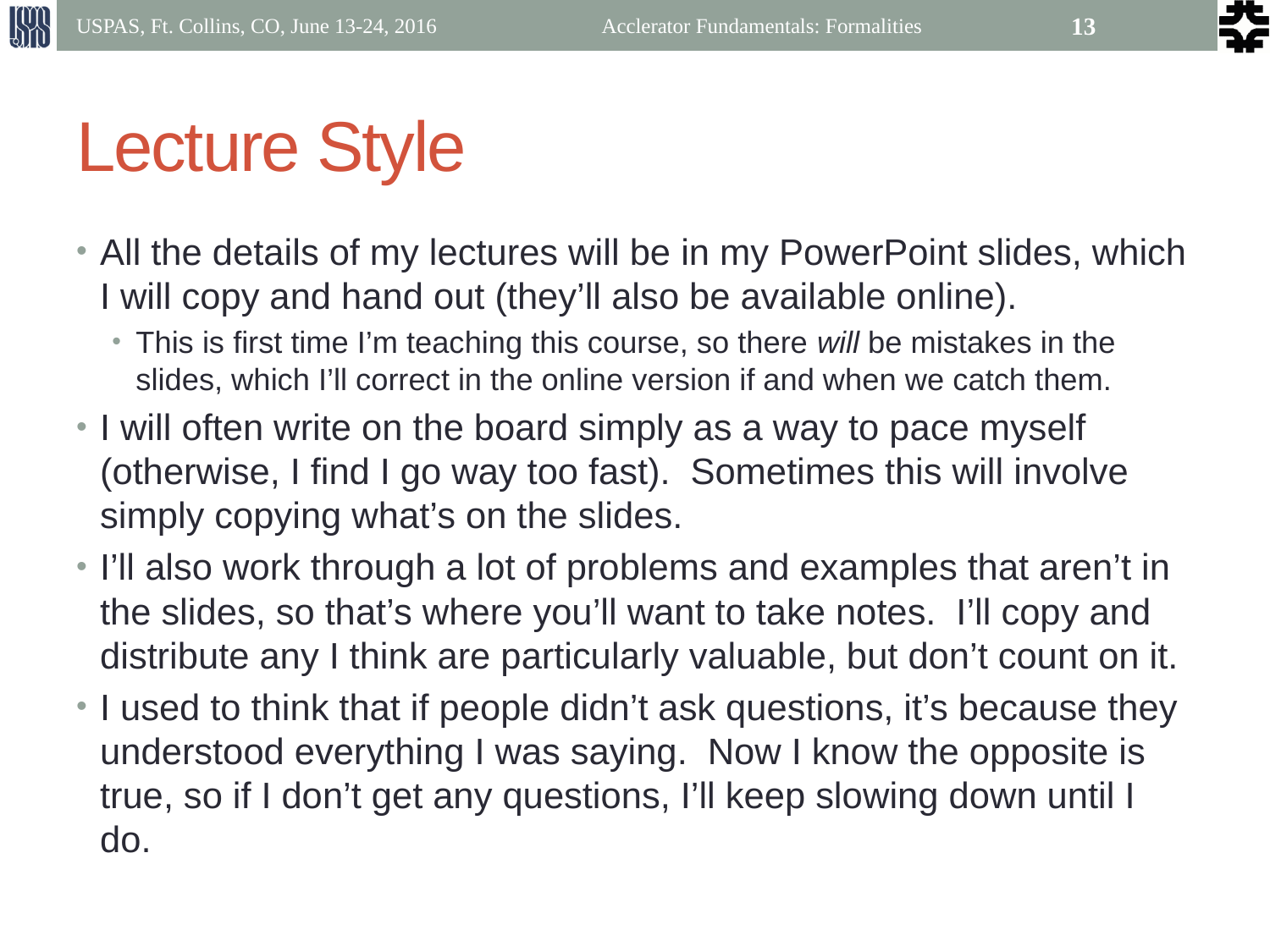

USPAS, Ft. Collins, CO, June 13-24, 2016
Acclerator Fundamentals: Formalities
13
# Lecture Style
All the details of my lectures will be in my PowerPoint slides, which I will copy and hand out (they’ll also be available online).
This is first time I’m teaching this course, so there will be mistakes in the slides, which I’ll correct in the online version if and when we catch them.
I will often write on the board simply as a way to pace myself (otherwise, I find I go way too fast).  Sometimes this will involve simply copying what’s on the slides.
I’ll also work through a lot of problems and examples that aren’t in the slides, so that’s where you’ll want to take notes.  I’ll copy and distribute any I think are particularly valuable, but don’t count on it.
I used to think that if people didn’t ask questions, it’s because they understood everything I was saying.  Now I know the opposite is true, so if I don’t get any questions, I’ll keep slowing down until I do.